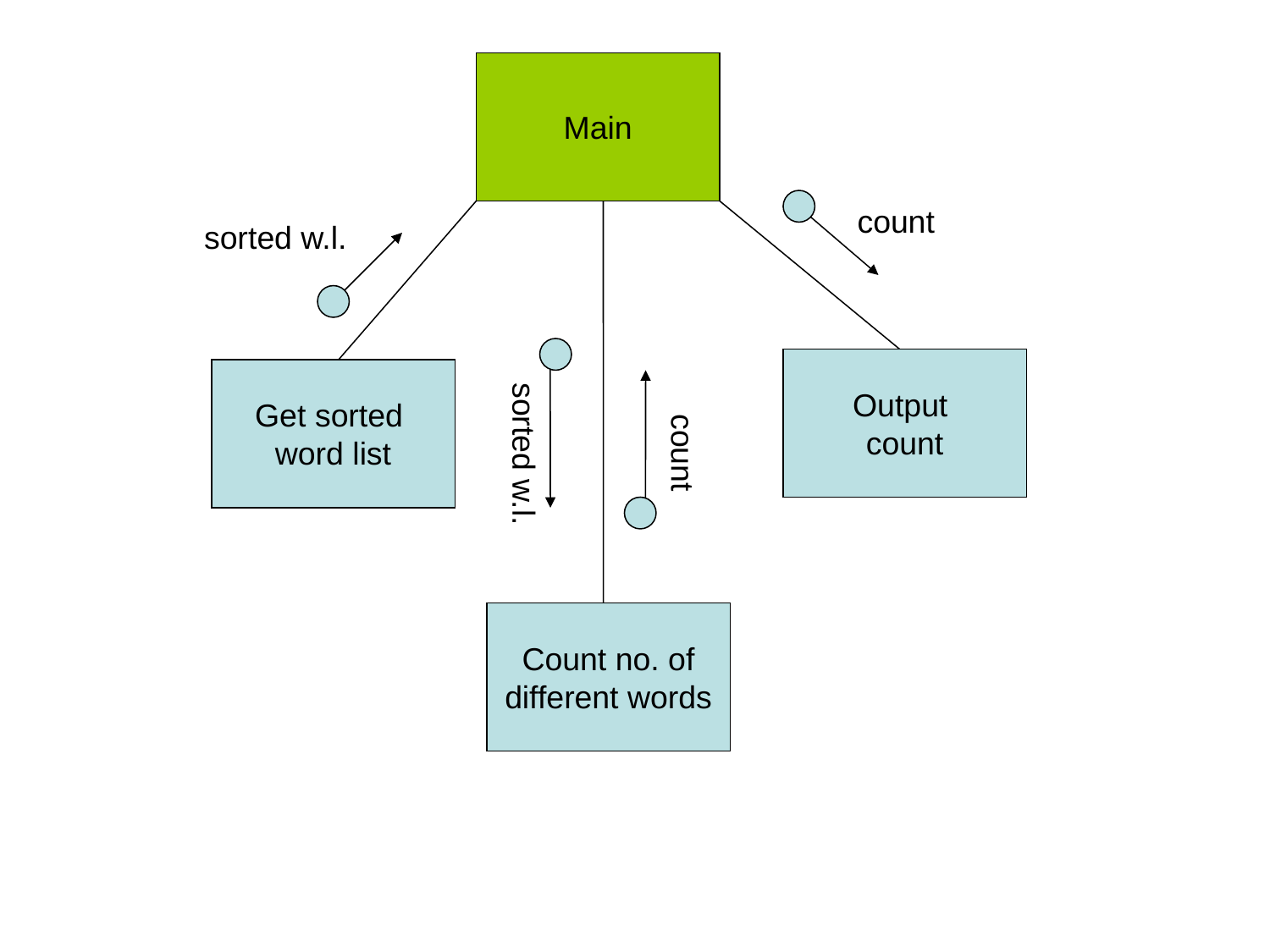

Main

count

sorted w.l.

Output
count
Get sorted
word list

sorted w.l.

count

Count no. of
different words